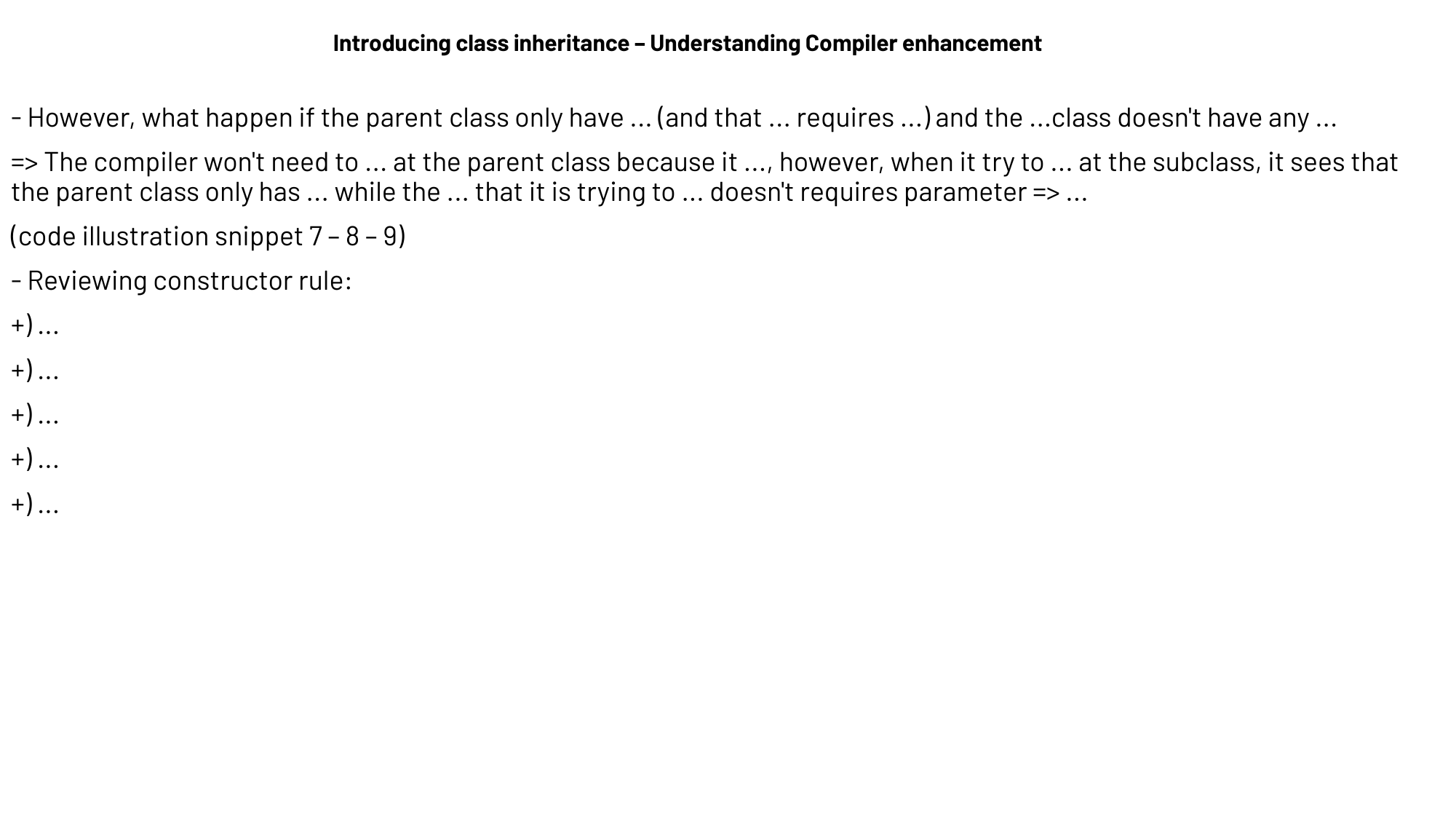

Introducing class inheritance – Understanding Compiler enhancement
- However, what happen if the parent class only have ... (and that ... requires ...) and the ...class doesn't have any ...
=> The compiler won't need to ... at the parent class because it ..., however, when it try to ... at the subclass, it sees that the parent class only has ... while the ... that it is trying to ... doesn't requires parameter => ...
(code illustration snippet 7 – 8 – 9)
- Reviewing constructor rule:
+) ...
+) ...
+) ...
+) ...
+) ...